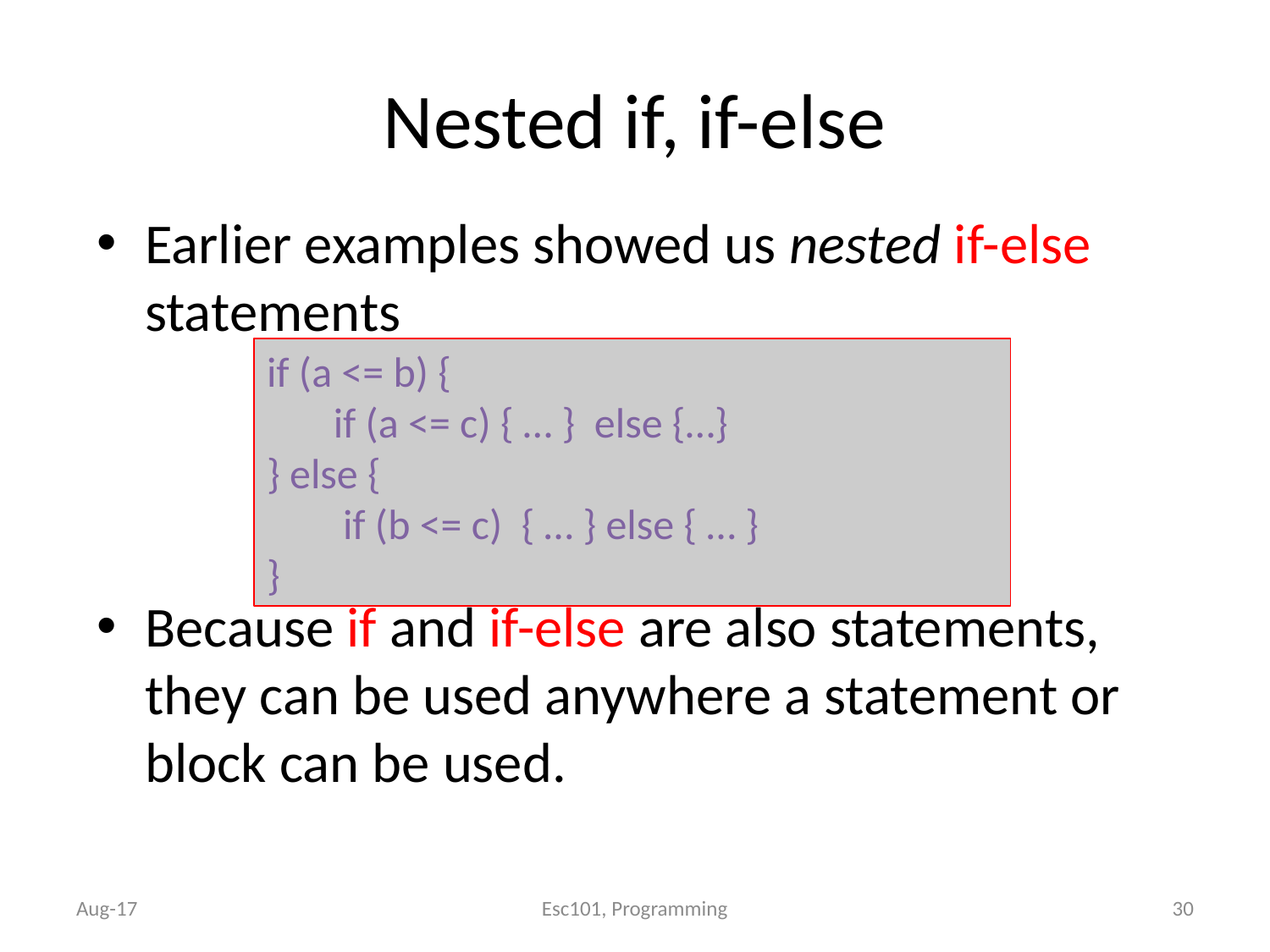

# Nested if, if-else
Earlier examples showed us nested if-else statements

Because if and if-else are also statements, they can be used anywhere a statement or block can be used.

if (a <= b) {
       if (a <= c) { … }  else {…}
} else {
        if (b <= c)  { … } else { … }
}
Aug-17
30
Esc101, Programming